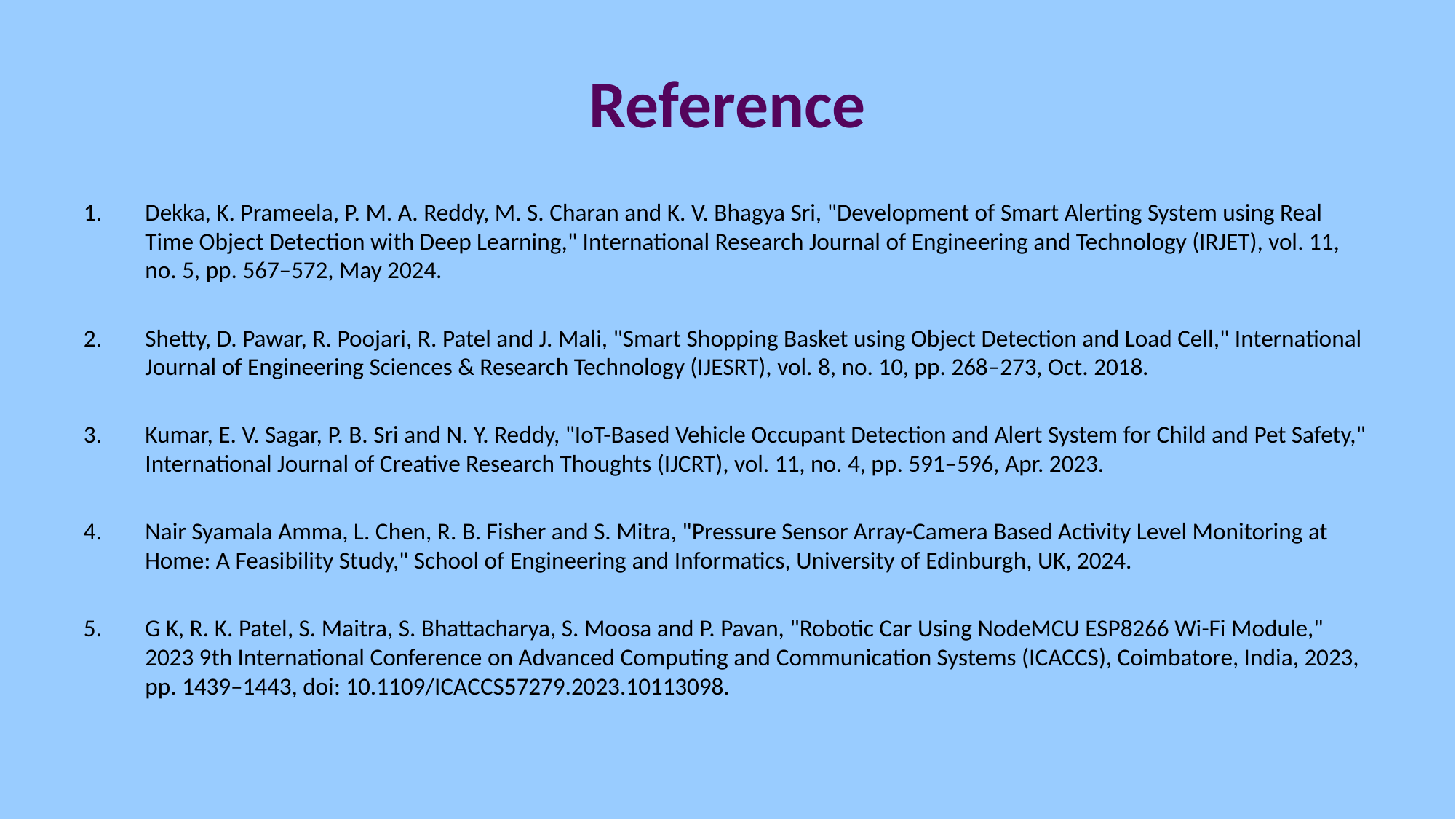

# Reference
Dekka, K. Prameela, P. M. A. Reddy, M. S. Charan and K. V. Bhagya Sri, "Development of Smart Alerting System using Real Time Object Detection with Deep Learning," International Research Journal of Engineering and Technology (IRJET), vol. 11, no. 5, pp. 567–572, May 2024.

Shetty, D. Pawar, R. Poojari, R. Patel and J. Mali, "Smart Shopping Basket using Object Detection and Load Cell," International Journal of Engineering Sciences & Research Technology (IJESRT), vol. 8, no. 10, pp. 268–273, Oct. 2018.

Kumar, E. V. Sagar, P. B. Sri and N. Y. Reddy, "IoT-Based Vehicle Occupant Detection and Alert System for Child and Pet Safety," International Journal of Creative Research Thoughts (IJCRT), vol. 11, no. 4, pp. 591–596, Apr. 2023.

Nair Syamala Amma, L. Chen, R. B. Fisher and S. Mitra, "Pressure Sensor Array-Camera Based Activity Level Monitoring at Home: A Feasibility Study," School of Engineering and Informatics, University of Edinburgh, UK, 2024.

G K, R. K. Patel, S. Maitra, S. Bhattacharya, S. Moosa and P. Pavan, "Robotic Car Using NodeMCU ESP8266 Wi-Fi Module," 2023 9th International Conference on Advanced Computing and Communication Systems (ICACCS), Coimbatore, India, 2023, pp. 1439–1443, doi: 10.1109/ICACCS57279.2023.10113098.